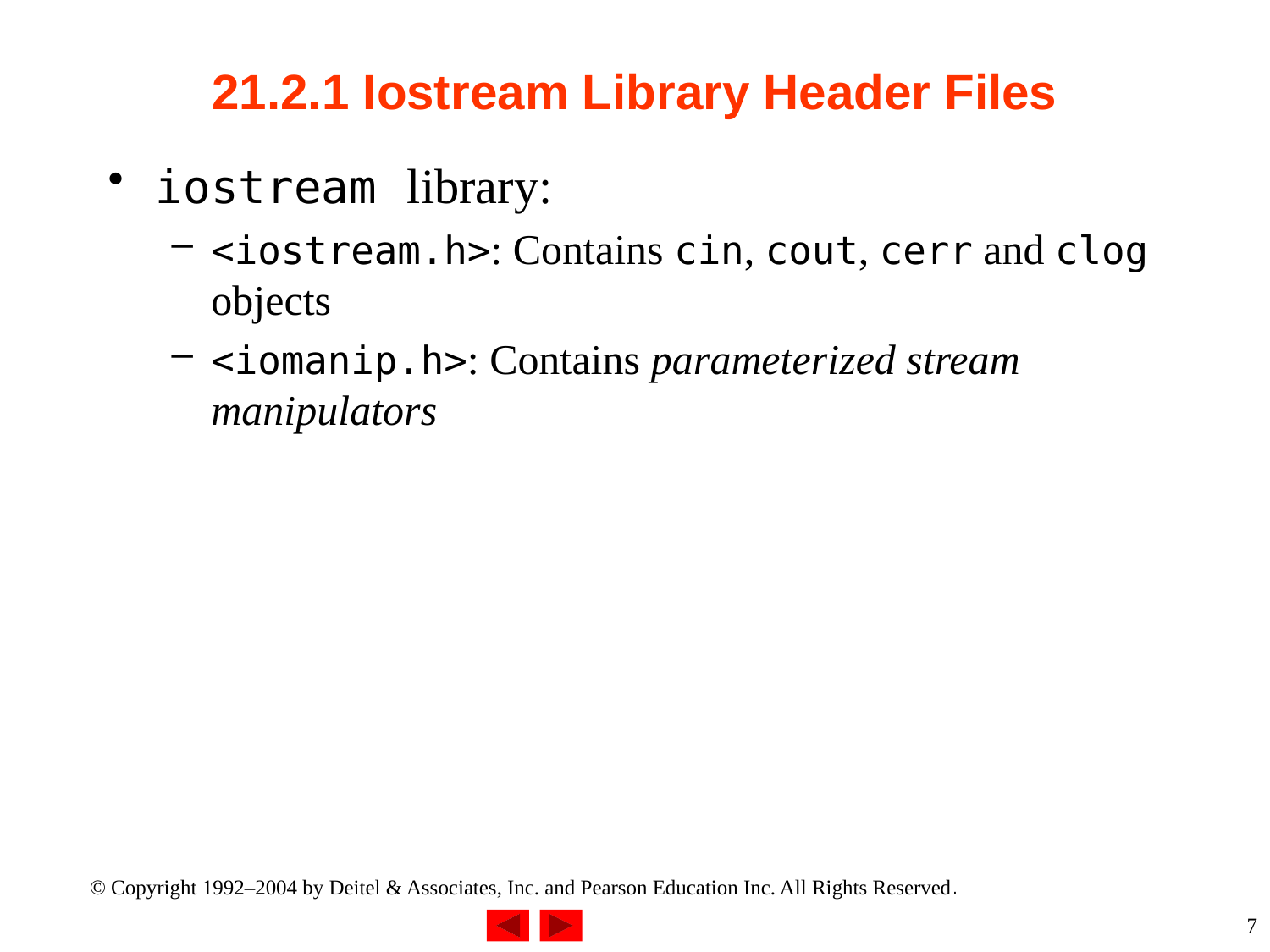

# 21.2.1 Iostream Library Header Files
iostream library:
<iostream.h>: Contains cin, cout, cerr and clog objects
<iomanip.h>: Contains parameterized stream manipulators